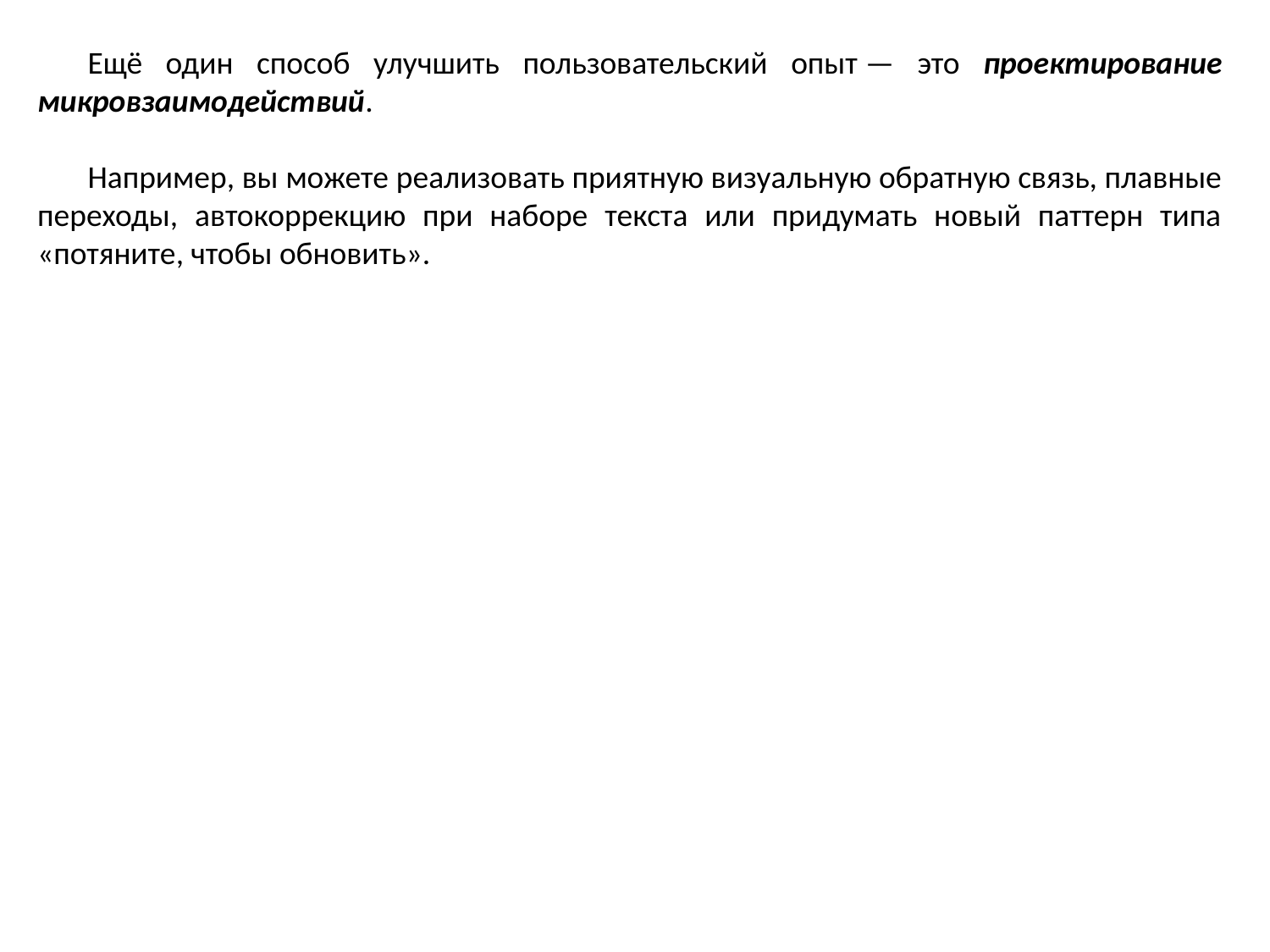

Ещё один способ улучшить пользовательский опыт — это проектирование микровзаимодействий.

Например, вы можете реализовать приятную визуальную обратную связь, плавные переходы, автокоррекцию при наборе текста или придумать новый паттерн типа «потяните, чтобы обновить».